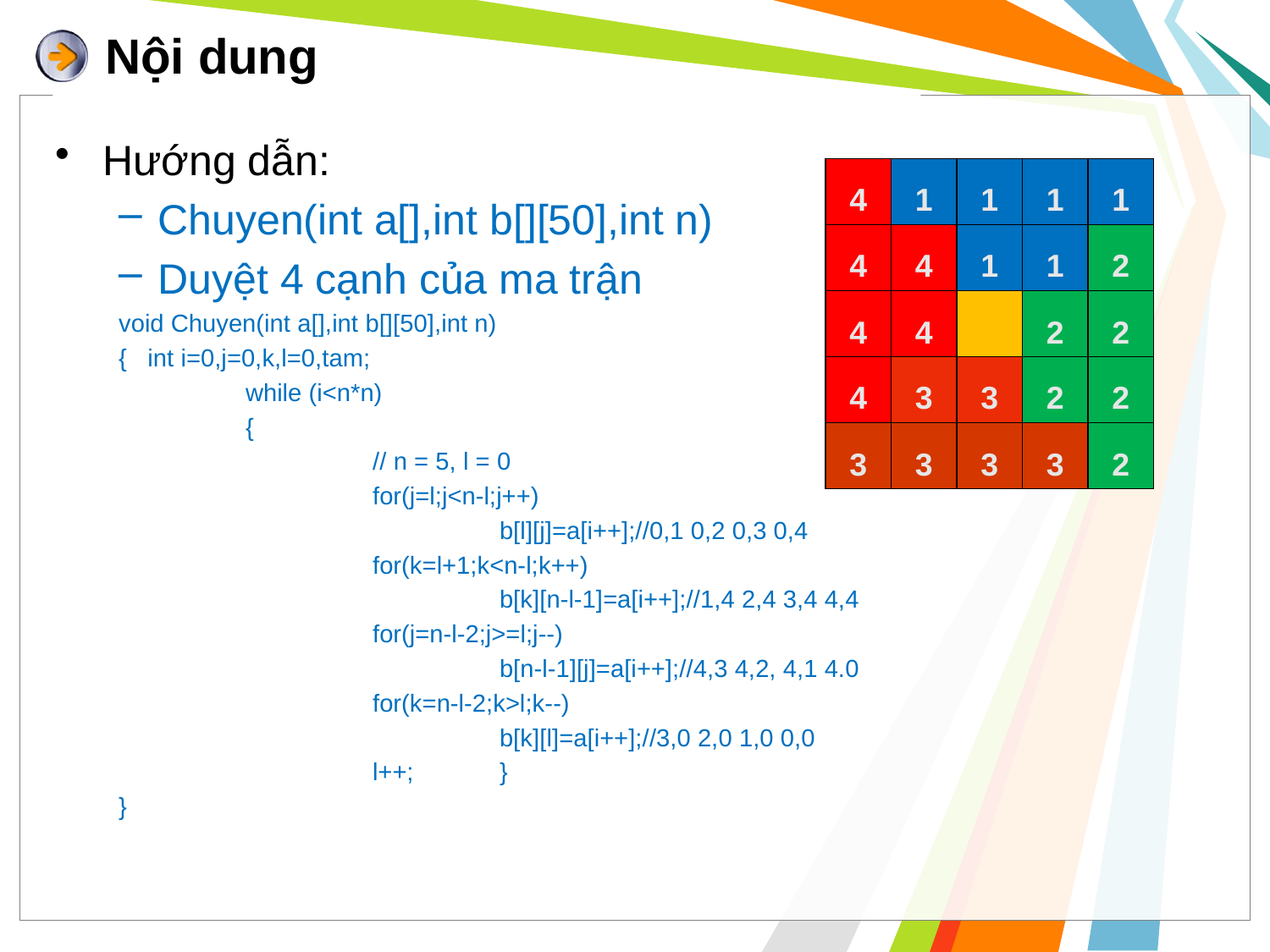

# Nội dung
Hướng dẫn:
Chuyen(int a[],int b[][50],int n)
Duyệt 4 cạnh của ma trận
void Chuyen(int a[],int b[][50],int n)
{   int i=0,j=0,k,l=0,tam;
	while (i<n*n)
	{
		// n = 5, l = 0
		for(j=l;j<n-l;j++)
			b[l][j]=a[i++];//0,1 0,2 0,3 0,4
		for(k=l+1;k<n-l;k++)
			b[k][n-l-1]=a[i++];//1,4 2,4 3,4 4,4
		for(j=n-l-2;j>=l;j--)
			b[n-l-1][j]=a[i++];//4,3 4,2, 4,1 4.0
		for(k=n-l-2;k>l;k--)
			b[k][l]=a[i++];//3,0 2,0 1,0 0,0
		l++;	}
}
| 4 | 1 | 1 | 1 | 1 |
| --- | --- | --- | --- | --- |
| 4 | 4 | 1 | 1 | 2 |
| 4 | 4 |  | 2 | 2 |
| 4 | 3 | 3 | 2 | 2 |
| 3 | 3 | 3 | 3 | 2 |